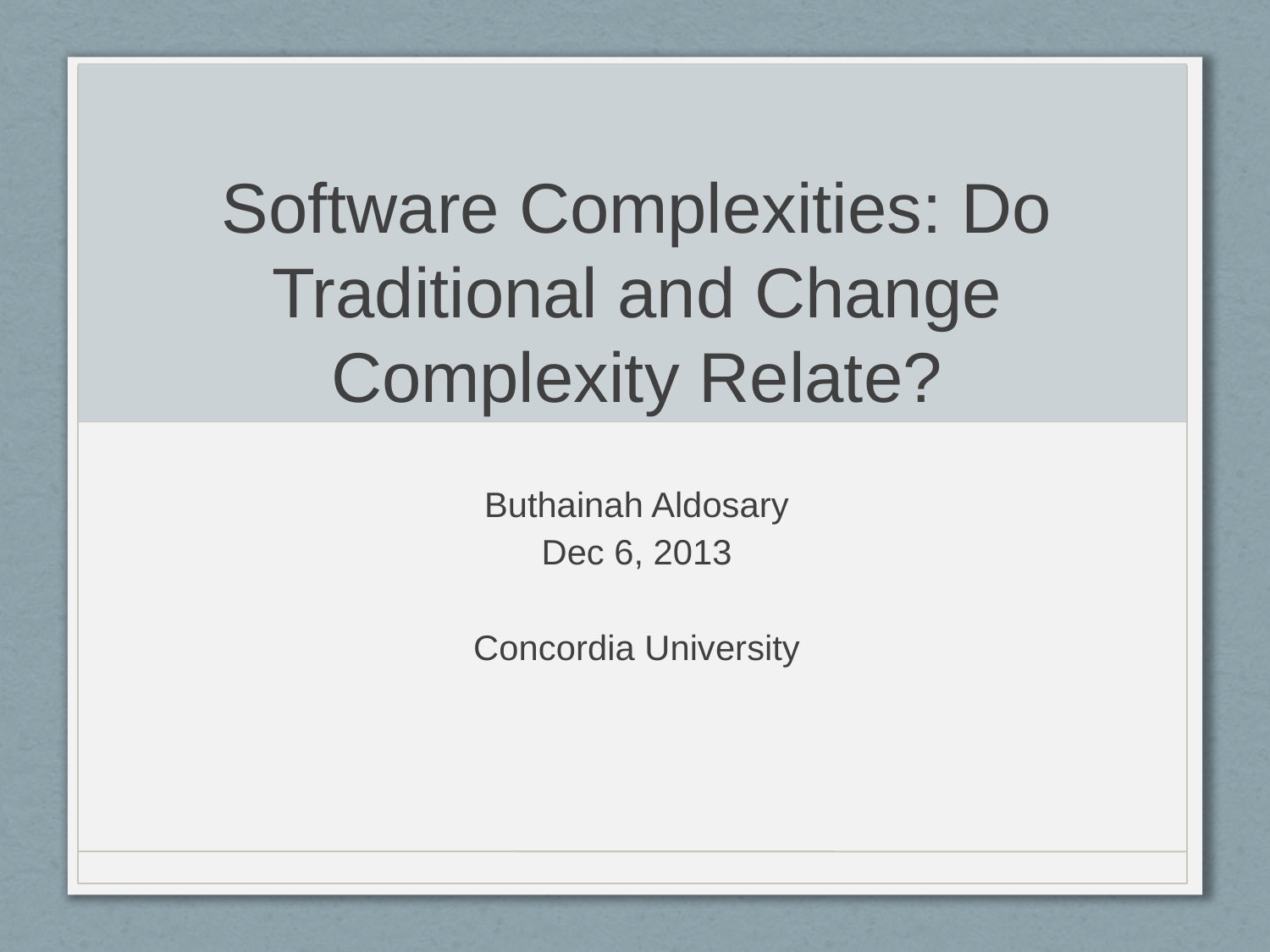

# Software Complexities: Do Traditional and Change Complexity Relate?
Buthainah Aldosary
Dec 6, 2013

Concordia University